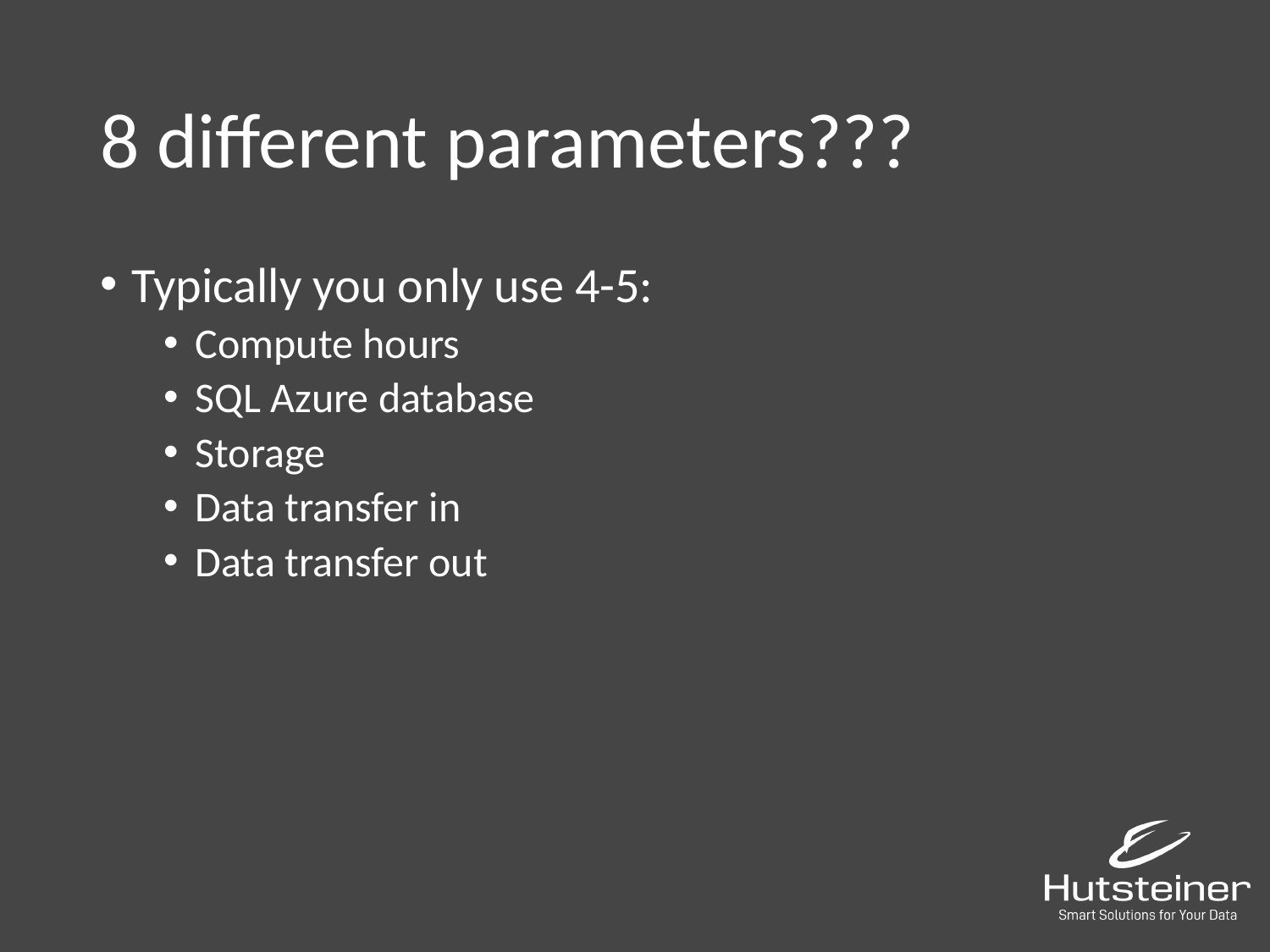

# 8 different parameters???
Typically you only use 4-5:
Compute hours
SQL Azure database
Storage
Data transfer in
Data transfer out